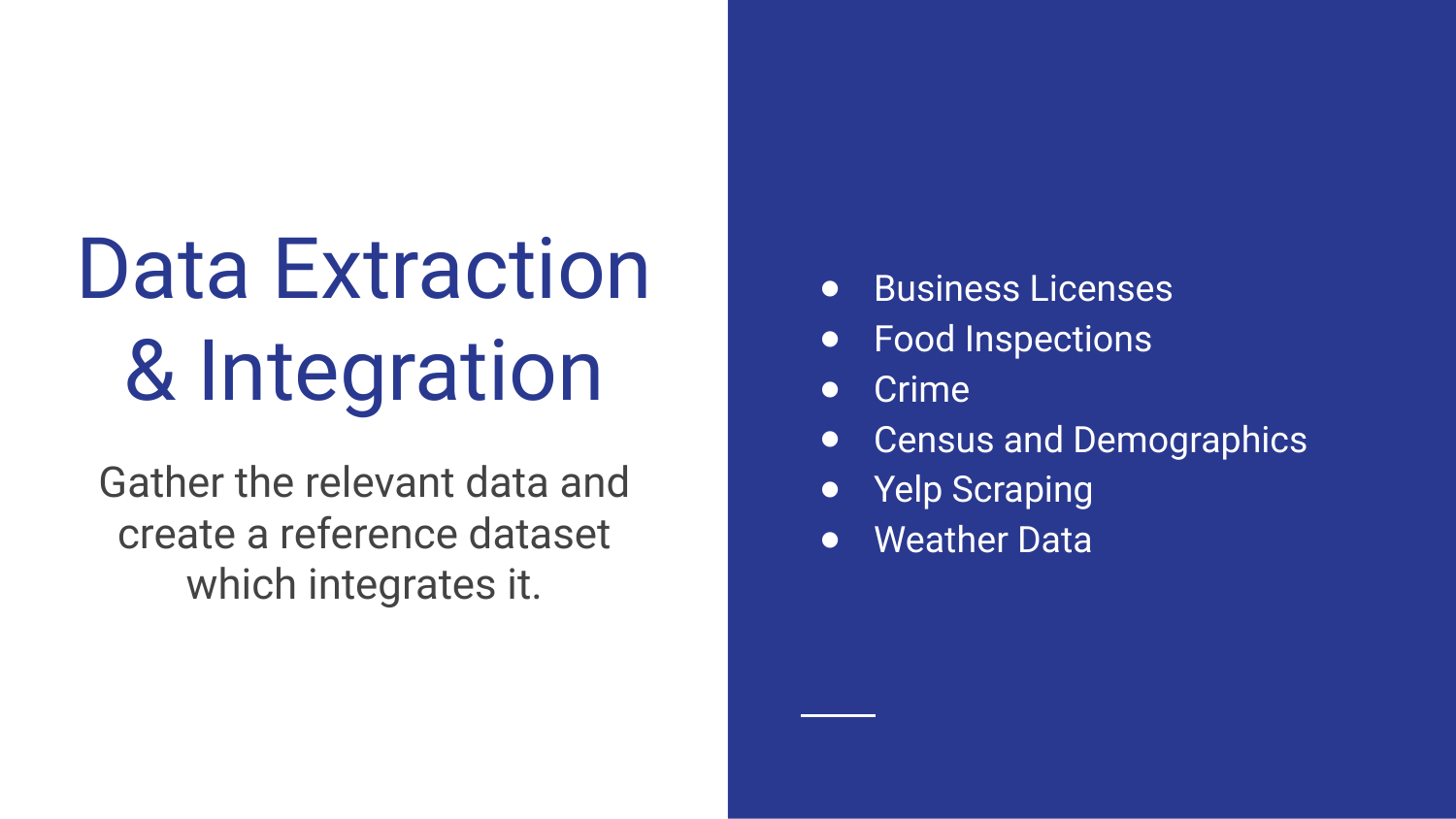

Business Licenses
Food Inspections
Crime
Census and Demographics
Yelp Scraping
Weather Data
# Data Extraction & Integration
Gather the relevant data and create a reference dataset which integrates it.